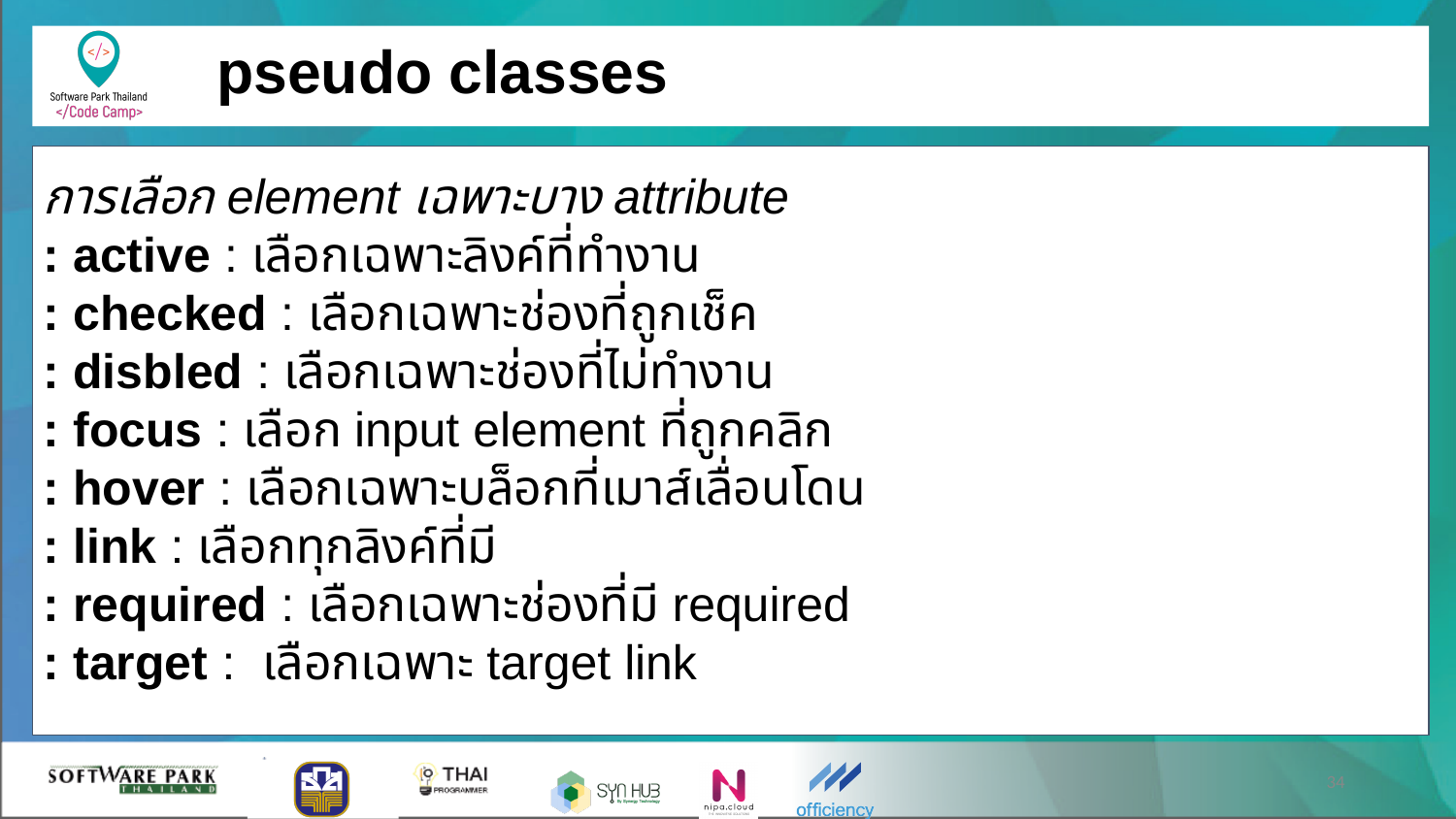

# pseudo classes
การเลือก element เฉพาะบาง attribute
: active : เลือกเฉพาะลิงค์ที่ทำงาน
: checked : เลือกเฉพาะช่องที่ถูกเช็ค
: disbled : เลือกเฉพาะช่องที่ไม่ทำงาน
: focus : เลือก input element ที่ถูกคลิก
: hover : เลือกเฉพาะบล็อกที่เมาส์เลื่อนโดน
: link : เลือกทุกลิงค์ที่มี
: required : เลือกเฉพาะช่องที่มี required
: target :  เลือกเฉพาะ target link
34